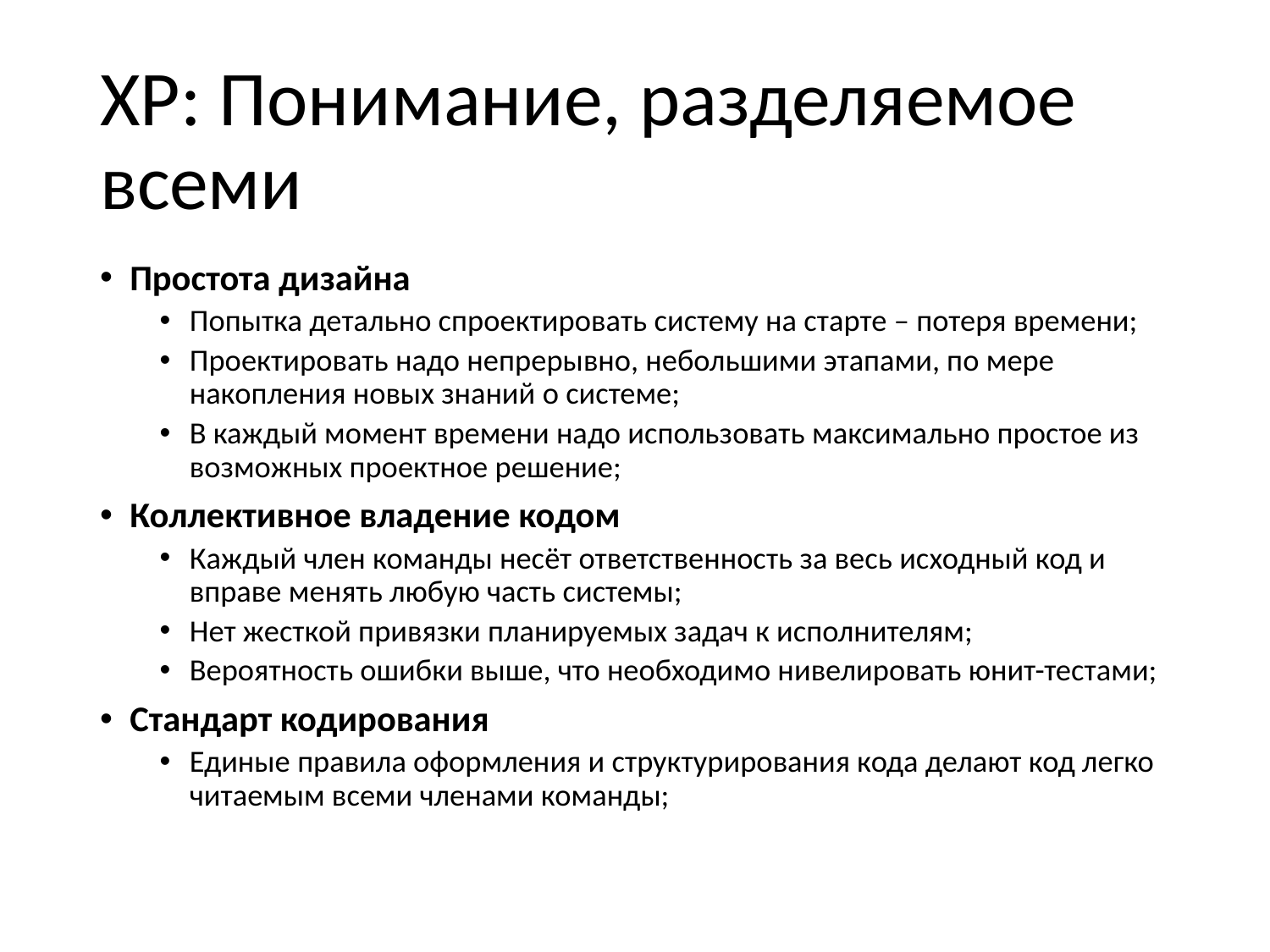

# XP: Понимание, разделяемое всеми
Простота дизайна
Попытка детально спроектировать систему на старте – потеря времени;
Проектировать надо непрерывно, небольшими этапами, по мере накопления новых знаний о системе;
В каждый момент времени надо использовать максимально простое из возможных проектное решение;
Коллективное владение кодом
Каждый член команды несёт ответственность за весь исходный код и вправе менять любую часть системы;
Нет жесткой привязки планируемых задач к исполнителям;
Вероятность ошибки выше, что необходимо нивелировать юнит-тестами;
Стандарт кодирования
Единые правила оформления и структурирования кода делают код легко читаемым всеми членами команды;